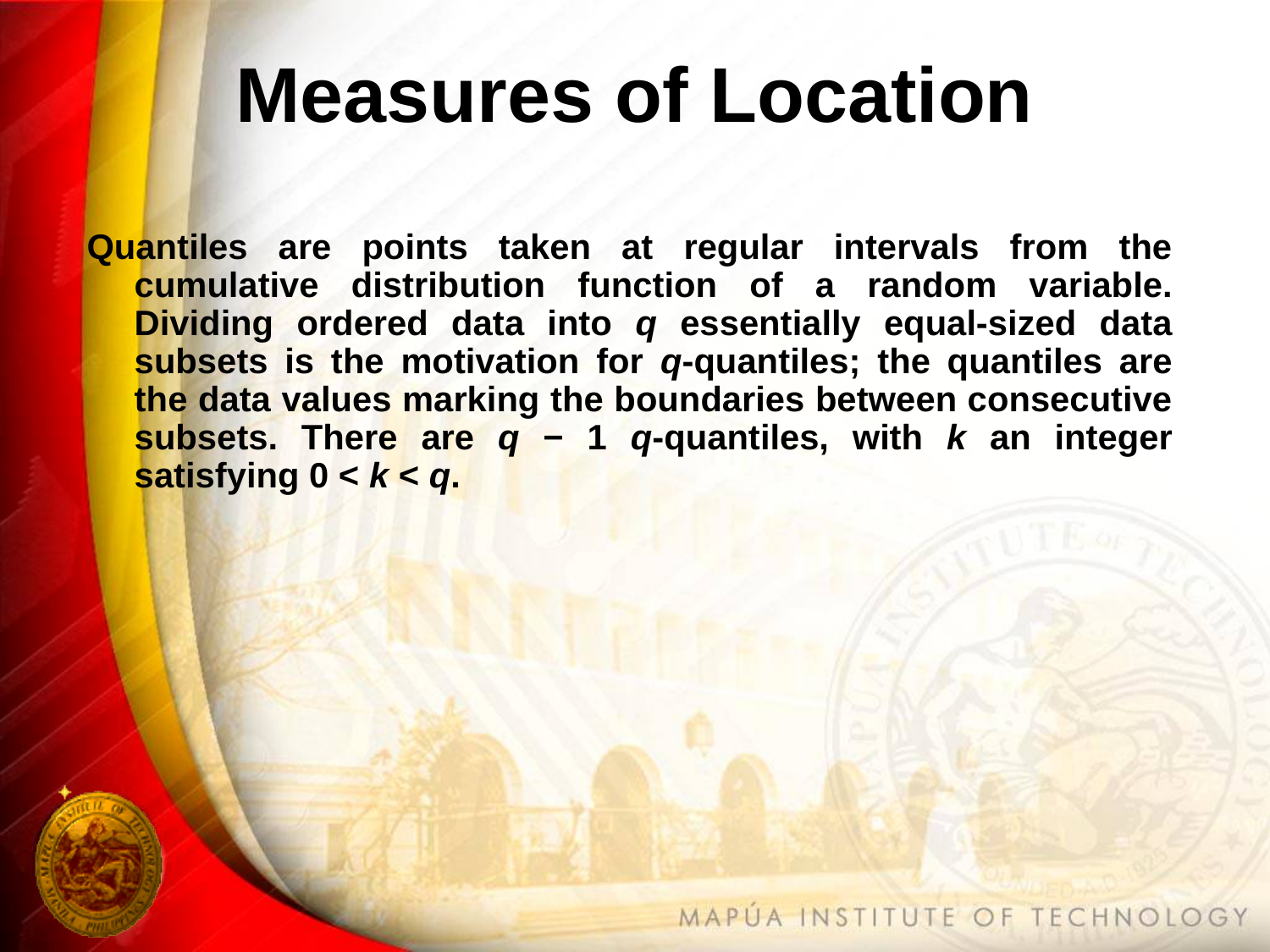

# Measures of Location
Quantiles are points taken at regular intervals from the cumulative distribution function of a random variable. Dividing ordered data into q essentially equal-sized data subsets is the motivation for q-quantiles; the quantiles are the data values marking the boundaries between consecutive subsets. There are q − 1 q-quantiles, with k an integer satisfying 0 < k < q.